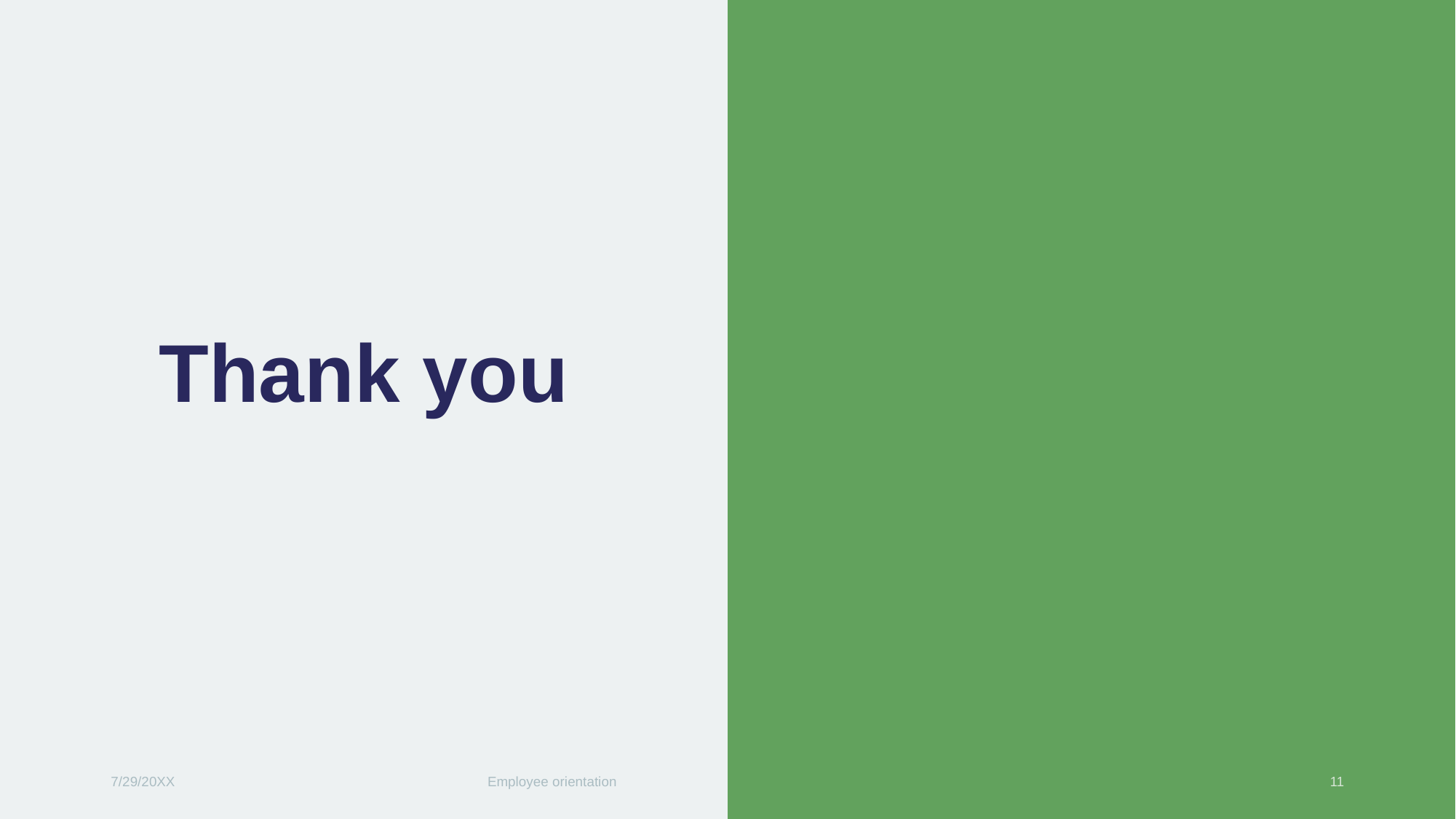

# Thank you
7/29/20XX
Employee orientation
11